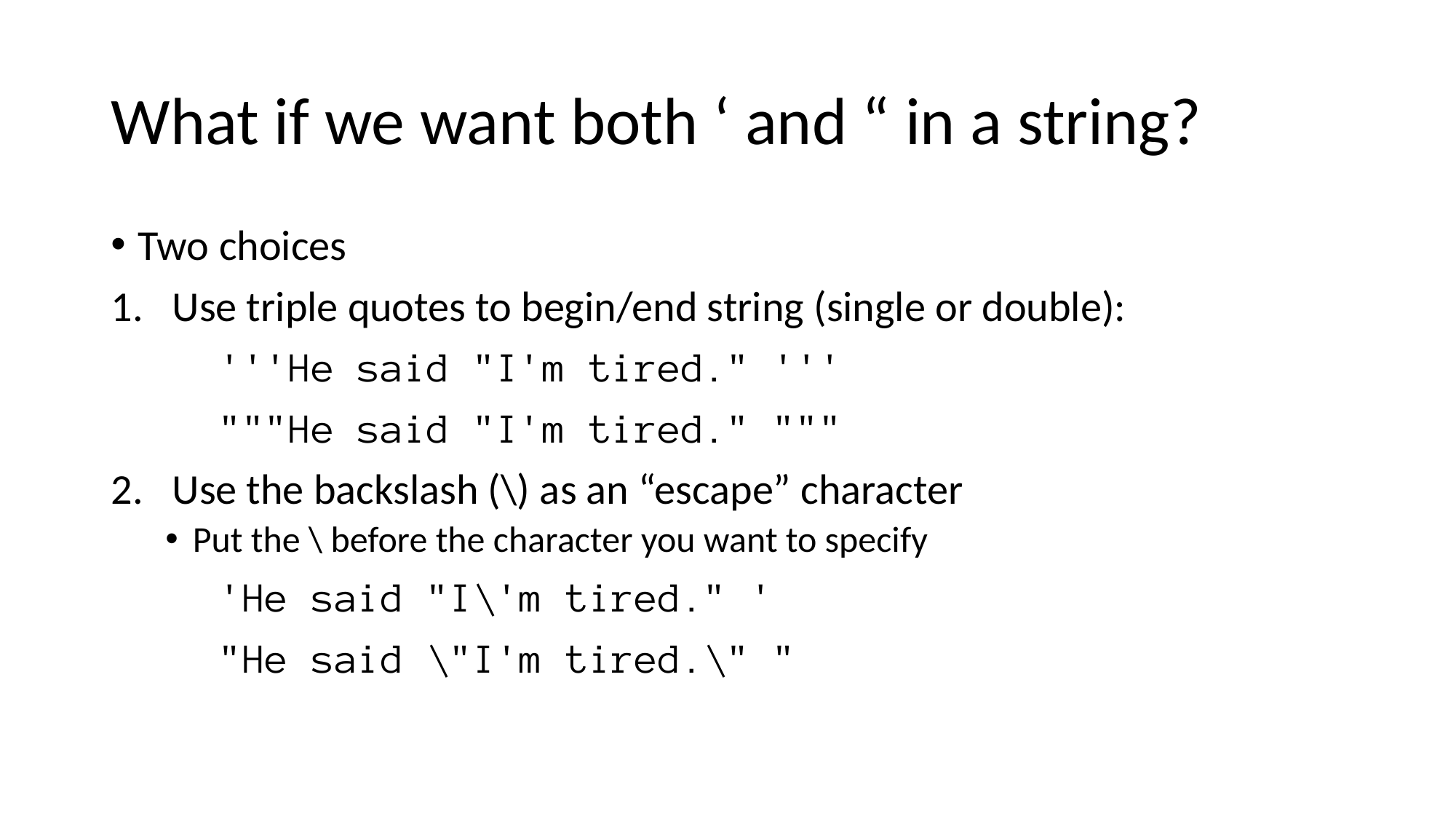

# What if we want both ‘ and “ in a string?
Two choices
Use triple quotes to begin/end string (single or double):
	'''He said "I'm tired." '''
	"""He said "I'm tired." """
Use the backslash (\) as an “escape” character
Put the \ before the character you want to specify
	'He said "I\'m tired." '
	"He said \"I'm tired.\" "